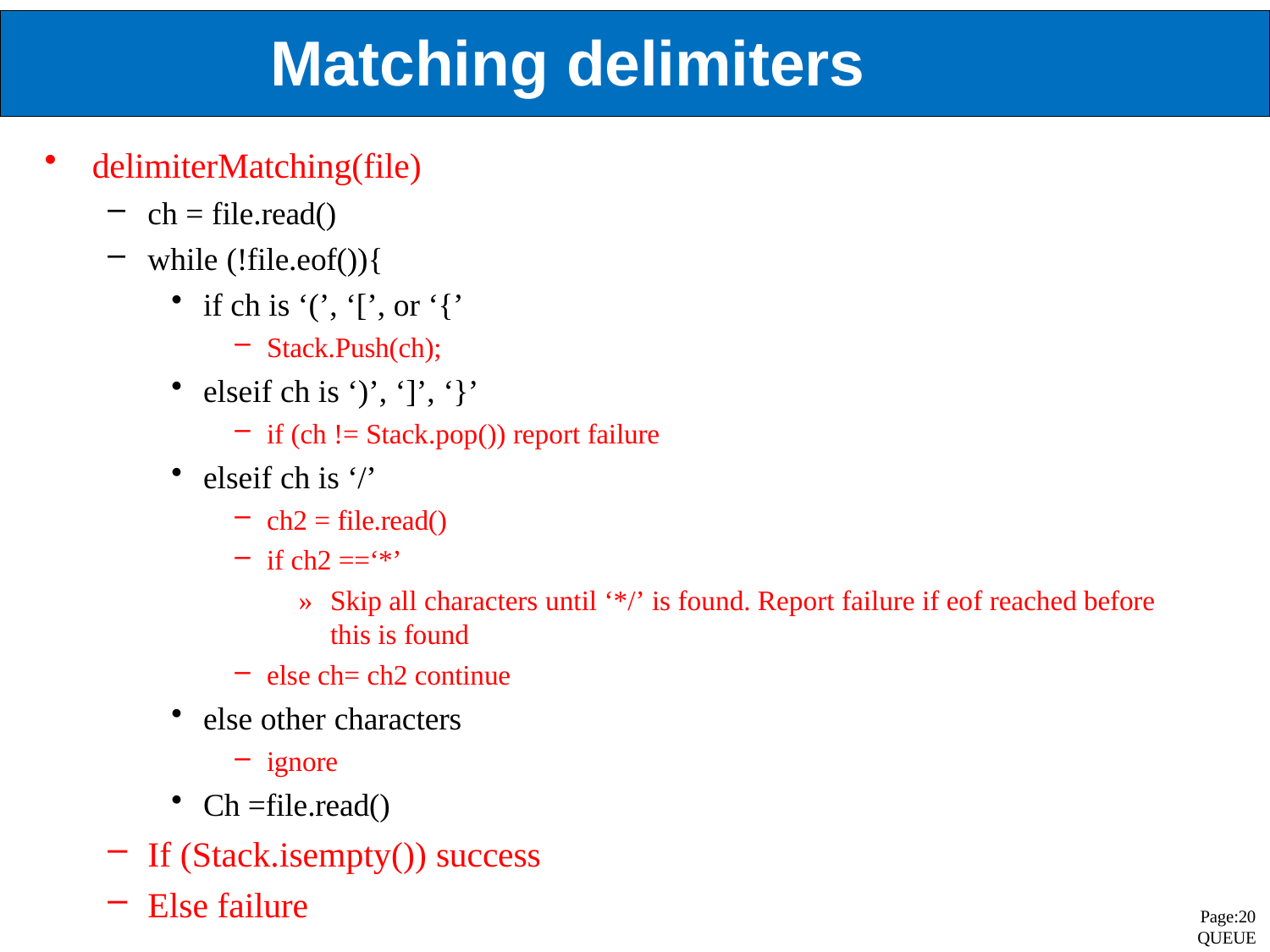

# Matching delimiters
delimiterMatching(file)
ch = file.read()
while (!file.eof()){
if ch is ‘(’, ‘[’, or ‘{’
Stack.Push(ch);
elseif ch is ‘)’, ‘]’, ‘}’
if (ch != Stack.pop()) report failure
elseif ch is ‘/’
ch2 = file.read()
if ch2 ==‘*’
»	Skip all characters until ‘*/’ is found. Report failure if eof reached before this is found
else ch= ch2 continue
else other characters
ignore
Ch =file.read()
If (Stack.isempty()) success
Else failure
Page:20
QUEUE